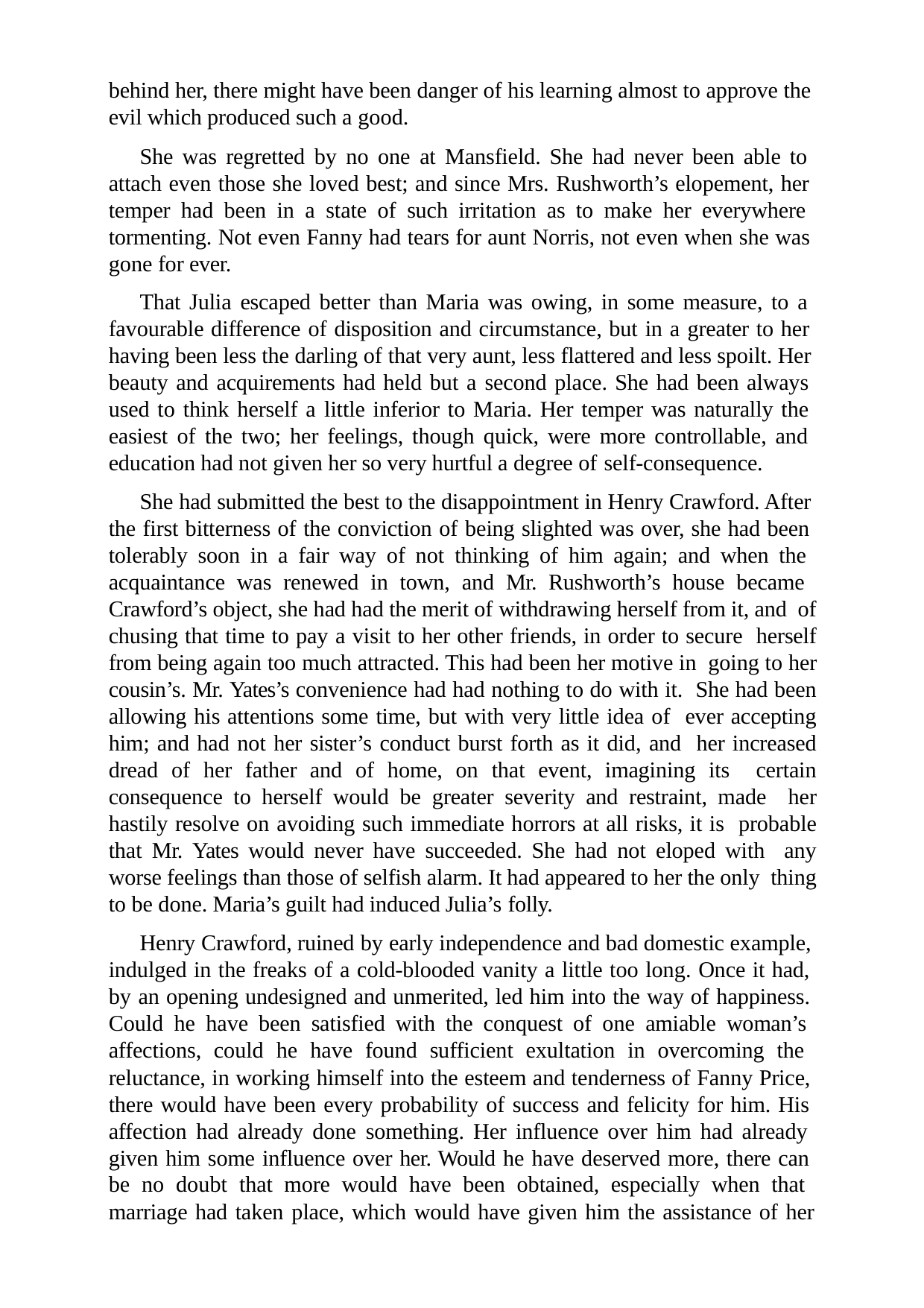

behind her, there might have been danger of his learning almost to approve the  evil which produced such a good.
She was regretted by no one at Mansfield. She had never been able to  attach even those she loved best; and since Mrs. Rushworth’s elopement, her  temper had been in a state of such irritation as to make her everywhere  tormenting. Not even Fanny had tears for aunt Norris, not even when she was  gone for ever.
That Julia escaped better than Maria was owing, in some measure, to a  favourable difference of disposition and circumstance, but in a greater to her  having been less the darling of that very aunt, less flattered and less spoilt. Her  beauty and acquirements had held but a second place. She had been always  used to think herself a little inferior to Maria. Her temper was naturally the  easiest of the two; her feelings, though quick, were more controllable, and  education had not given her so very hurtful a degree of self-consequence.
She had submitted the best to the disappointment in Henry Crawford. After  the first bitterness of the conviction of being slighted was over, she had been  tolerably soon in a fair way of not thinking of him again; and when the  acquaintance was renewed in town, and Mr. Rushworth’s house became  Crawford’s object, she had had the merit of withdrawing herself from it, and  of chusing that time to pay a visit to her other friends, in order to secure  herself from being again too much attracted. This had been her motive in  going to her cousin’s. Mr. Yates’s convenience had had nothing to do with it.  She had been allowing his attentions some time, but with very little idea of  ever accepting him; and had not her sister’s conduct burst forth as it did, and  her increased dread of her father and of home, on that event, imagining its  certain consequence to herself would be greater severity and restraint, made  her hastily resolve on avoiding such immediate horrors at all risks, it is  probable that Mr. Yates would never have succeeded. She had not eloped with  any worse feelings than those of selfish alarm. It had appeared to her the only  thing to be done. Maria’s guilt had induced Julia’s folly.
Henry Crawford, ruined by early independence and bad domestic example,  indulged in the freaks of a cold-blooded vanity a little too long. Once it had,  by an opening undesigned and unmerited, led him into the way of happiness.  Could he have been satisfied with the conquest of one amiable woman’s  affections, could he have found sufficient exultation in overcoming the  reluctance, in working himself into the esteem and tenderness of Fanny Price,  there would have been every probability of success and felicity for him. His  affection had already done something. Her influence over him had already  given him some influence over her. Would he have deserved more, there can  be no doubt that more would have been obtained, especially when that  marriage had taken place, which would have given him the assistance of her